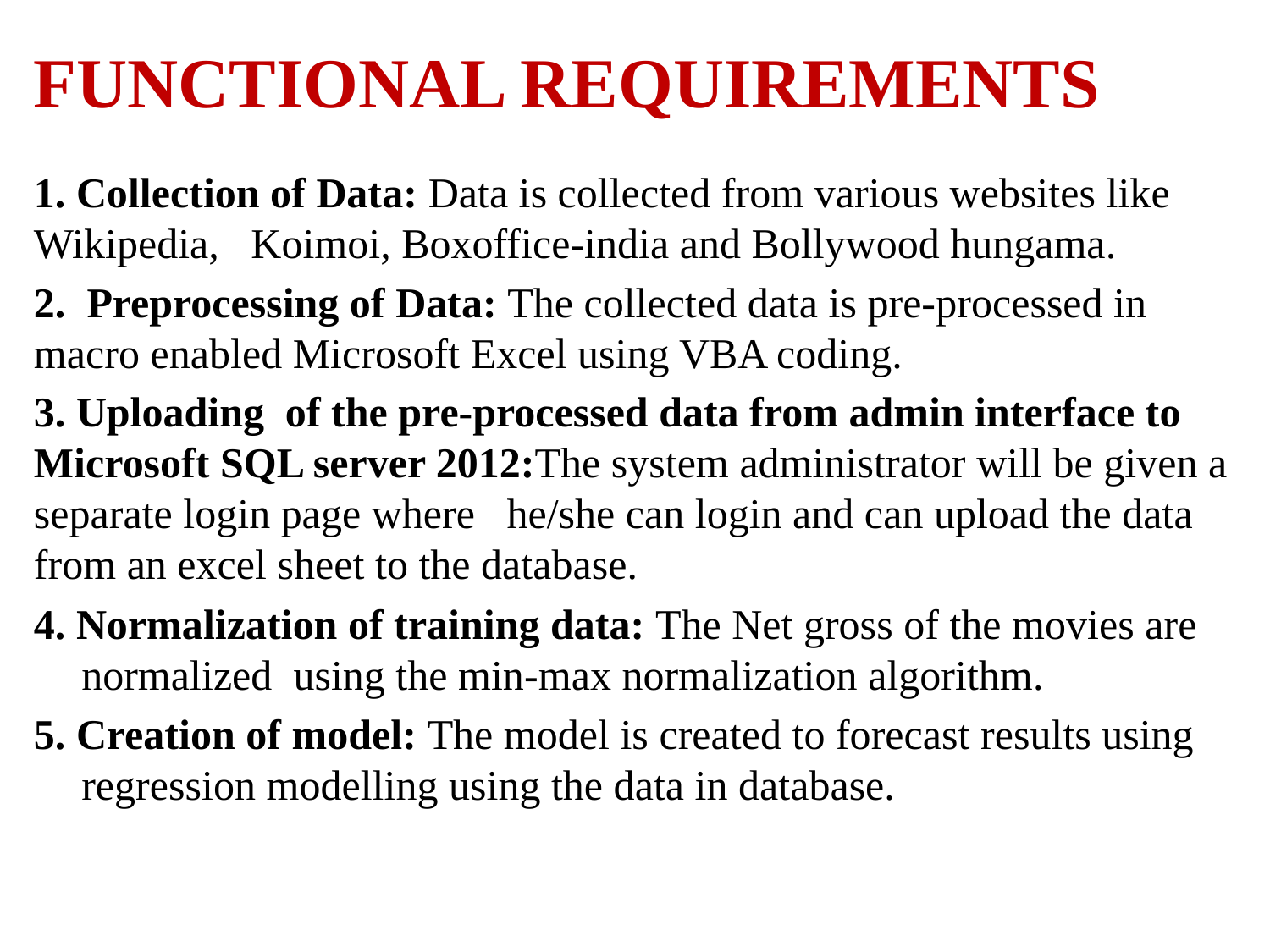

# FUNCTIONAL REQUIREMENTS
1. Collection of Data: Data is collected from various websites like Wikipedia,   Koimoi, Boxoffice-india and Bollywood hungama.
2.  Preprocessing of Data: The collected data is pre-processed in macro enabled Microsoft Excel using VBA coding.
3. Uploading  of the pre-processed data from admin interface to Microsoft SQL server 2012:The system administrator will be given a separate login page where   he/she can login and can upload the data from an excel sheet to the database.
4. Normalization of training data: The Net gross of the movies are normalized  using the min-max normalization algorithm.
5. Creation of model: The model is created to forecast results using regression modelling using the data in database.